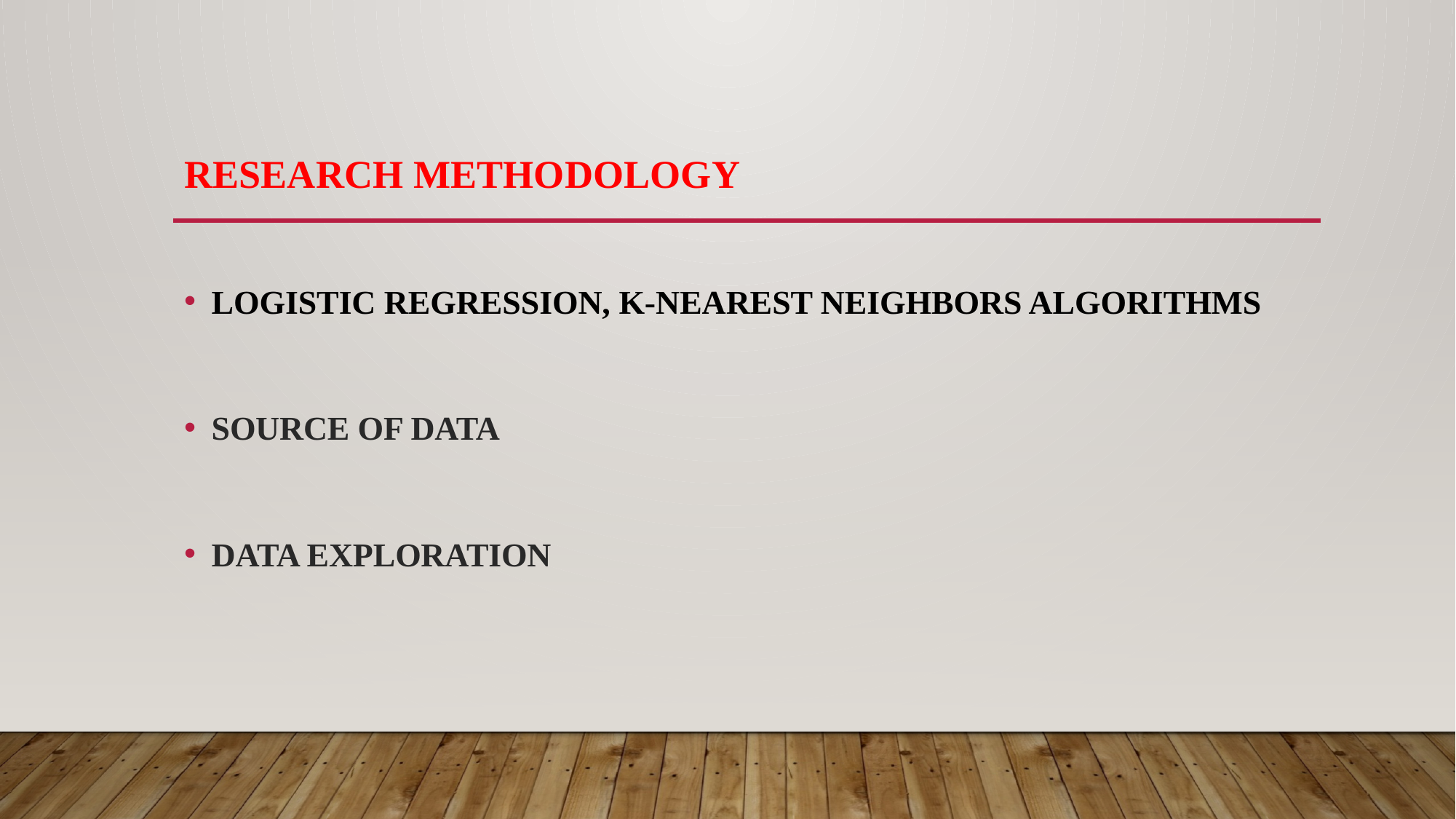

# RESEARCH METHODOLOGY
LOGISTIC REGRESSION, K-NEAREST NEIGHBORS ALGORITHMS

SOURCE OF DATA

DATA EXPLORATION